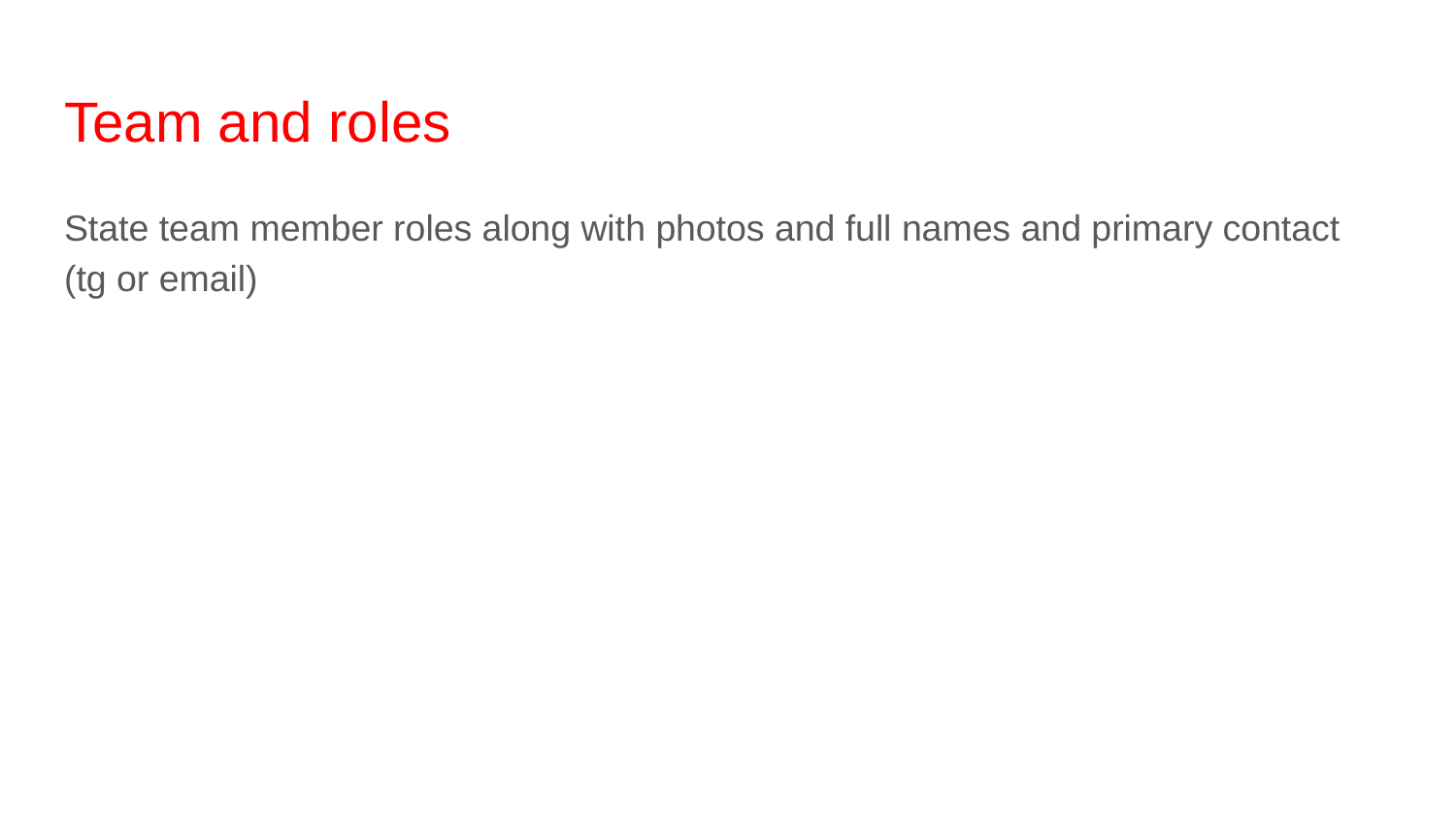

# Team and roles
State team member roles along with photos and full names and primary contact (tg or email)